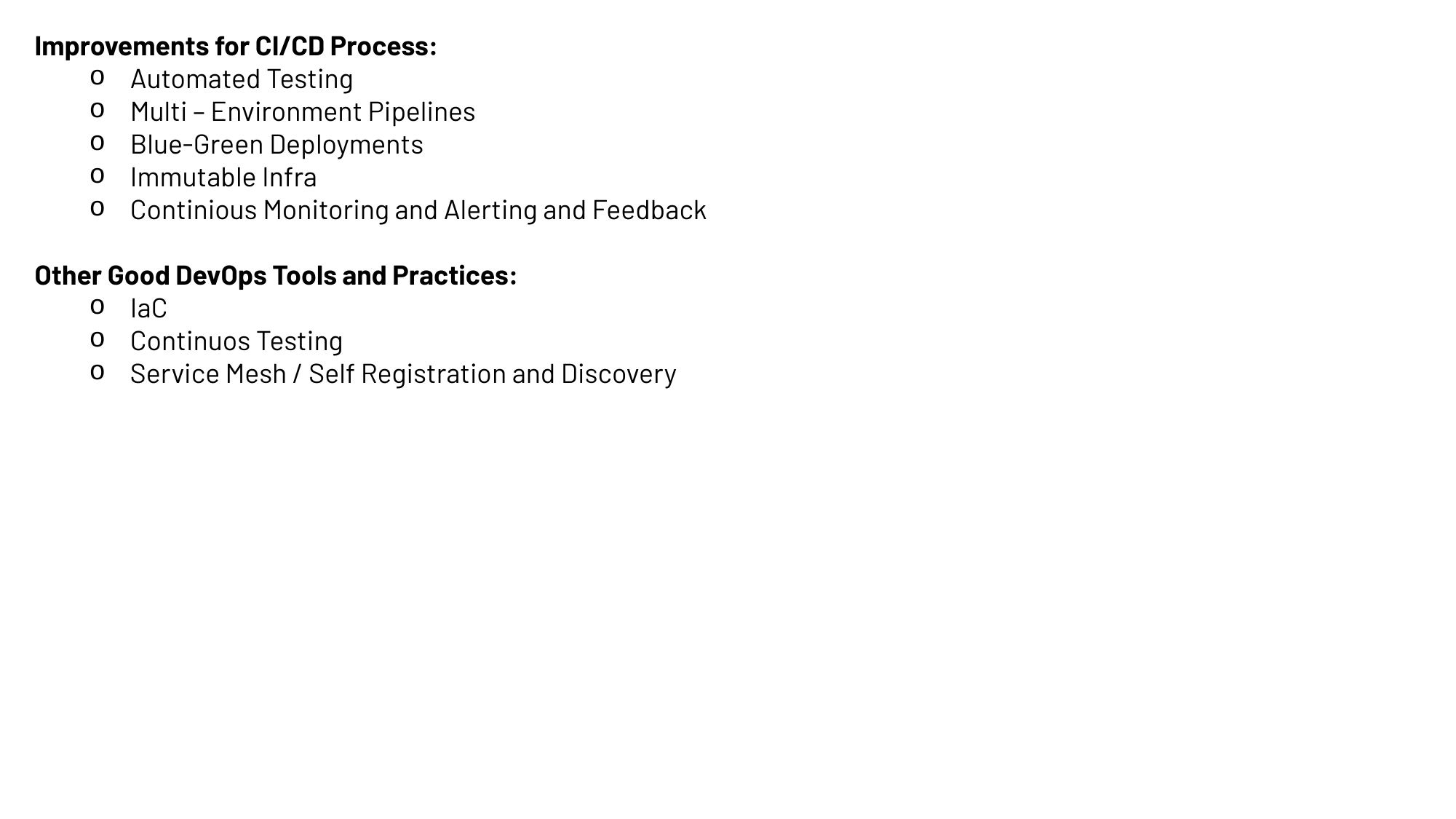

Improvements for CI/CD Process:
Automated Testing
Multi – Environment Pipelines
Blue-Green Deployments
Immutable Infra
Continious Monitoring and Alerting and Feedback

Other Good DevOps Tools and Practices:
IaC
Continuos Testing
Service Mesh / Self Registration and Discovery